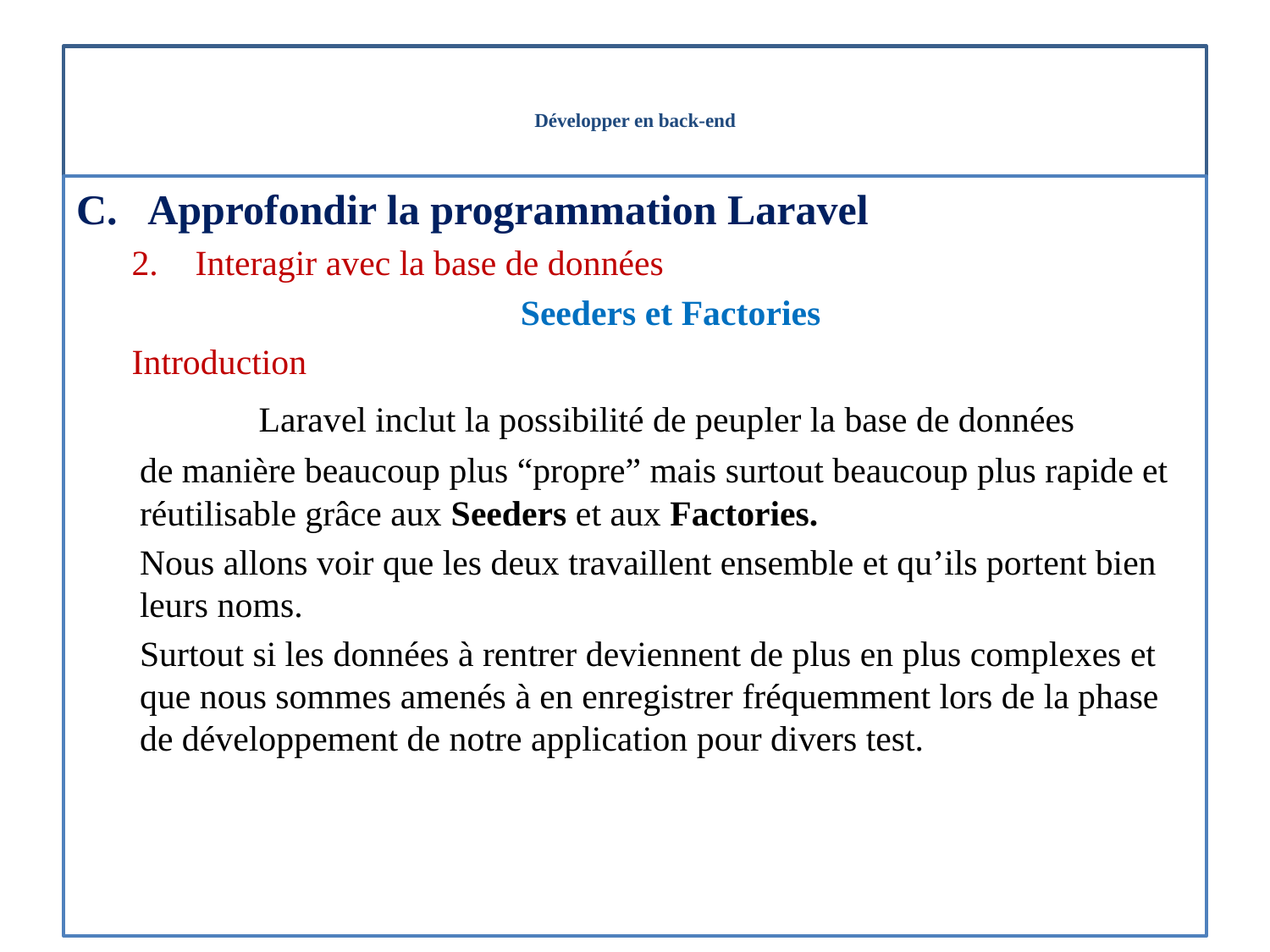

# Développer en back-end
Approfondir la programmation Laravel
Interagir avec la base de données
Seeders et Factories
Introduction
	Laravel inclut la possibilité de peupler la base de données
de manière beaucoup plus “propre” mais surtout beaucoup plus rapide et réutilisable grâce aux Seeders et aux Factories.
Nous allons voir que les deux travaillent ensemble et qu’ils portent bien leurs noms.
Surtout si les données à rentrer deviennent de plus en plus complexes et que nous sommes amenés à en enregistrer fréquemment lors de la phase de développement de notre application pour divers test.